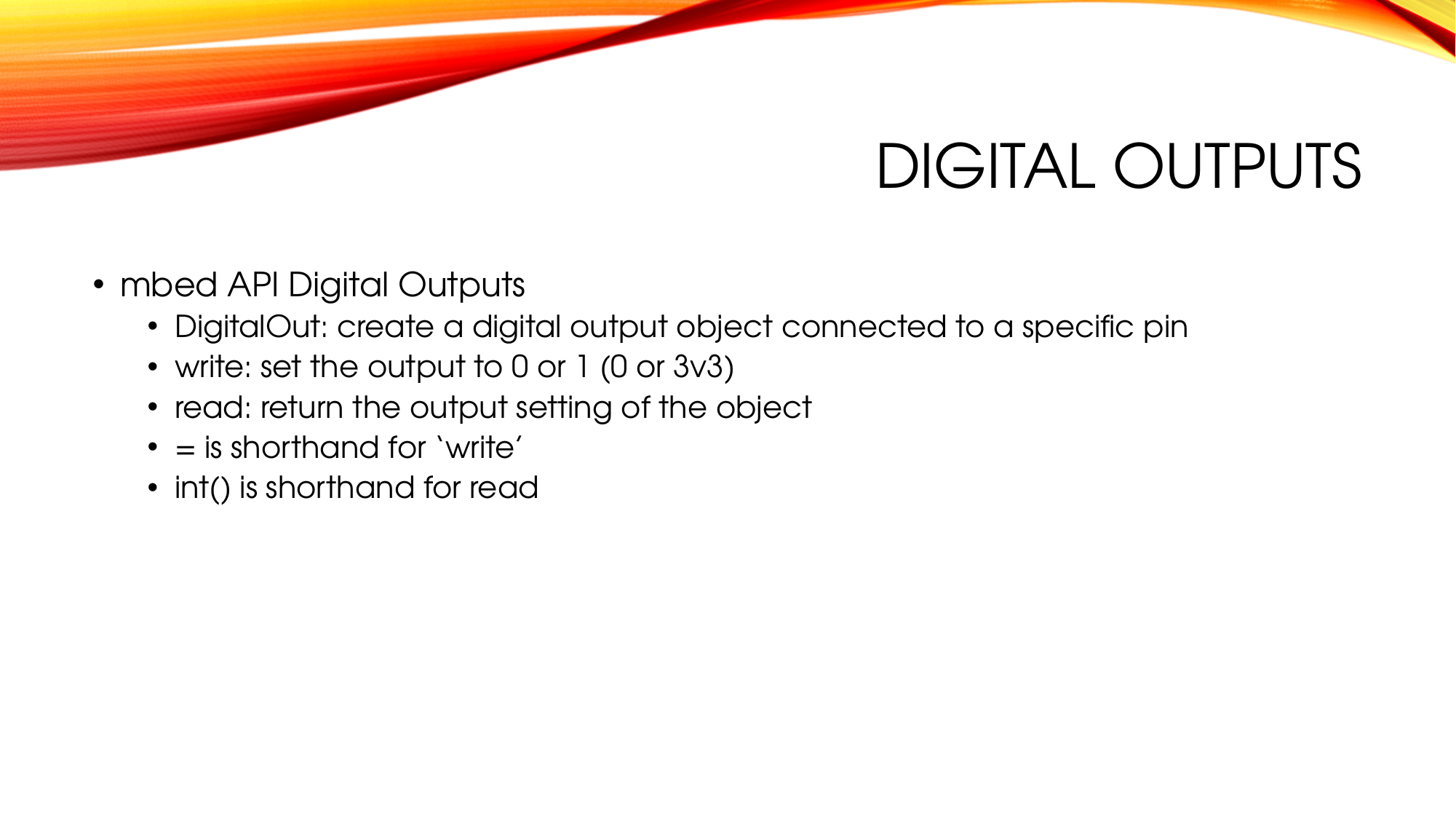

# Digital Outputs
mbed API Digital Outputs
DigitalOut: create a digital output object connected to a specific pin
write: set the output to 0 or 1 (0 or 3v3)
read: return the output setting of the object
= is shorthand for ‘write’
int() is shorthand for read